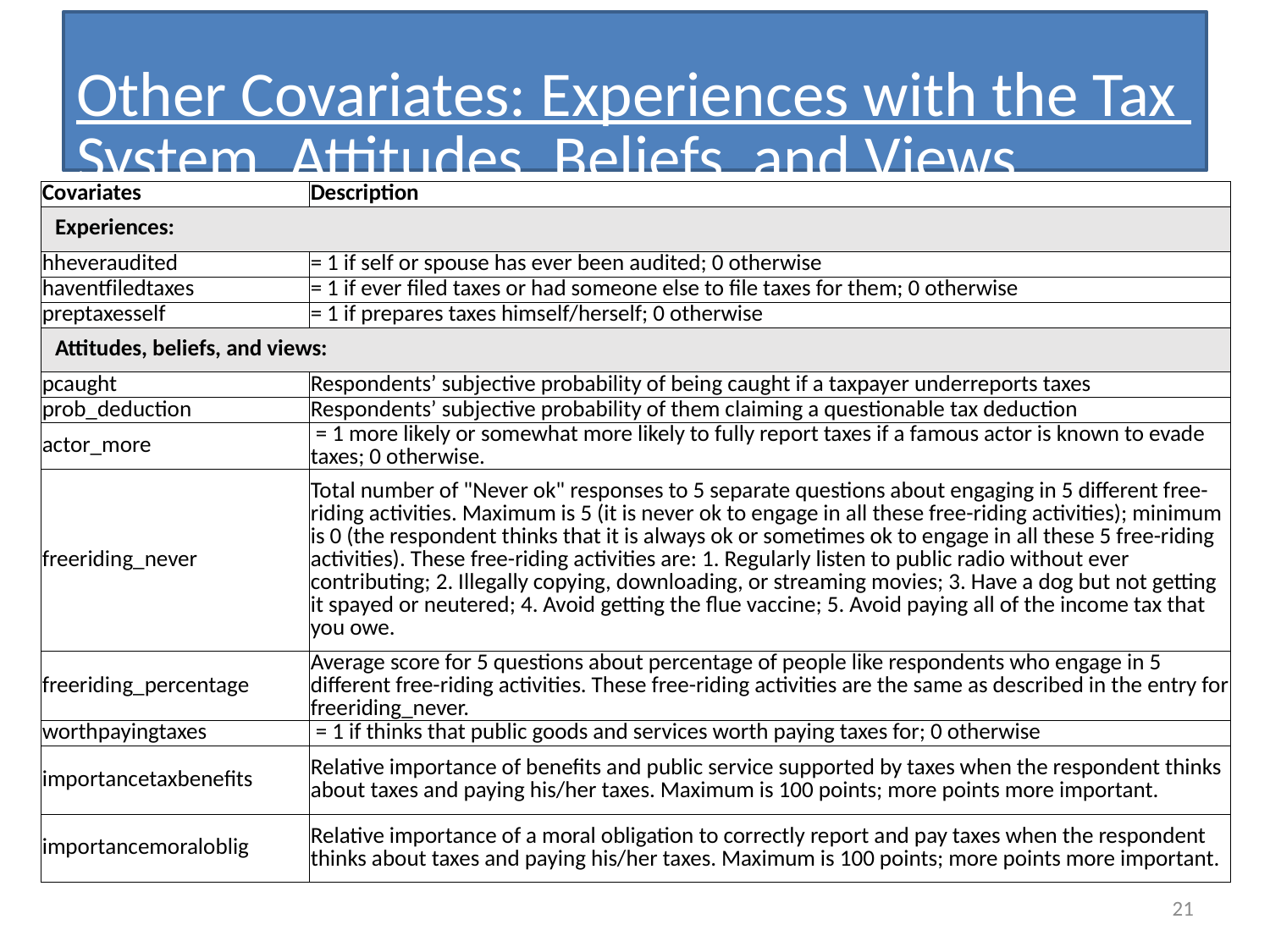

# Other Covariates: Experiences with the Tax System, Attitudes, Beliefs, and Views
| Covariates | Description |
| --- | --- |
| Experiences: |  |
| hheveraudited | = 1 if self or spouse has ever been audited; 0 otherwise |
| haventfiledtaxes | = 1 if ever filed taxes or had someone else to file taxes for them; 0 otherwise |
| preptaxesself | = 1 if prepares taxes himself/herself; 0 otherwise |
| Attitudes, beliefs, and views: |  |
| pcaught | Respondents’ subjective probability of being caught if a taxpayer underreports taxes |
| prob\_deduction | Respondents’ subjective probability of them claiming a questionable tax deduction |
| actor\_more | = 1 more likely or somewhat more likely to fully report taxes if a famous actor is known to evade taxes; 0 otherwise. |
| freeriding\_never | Total number of "Never ok" responses to 5 separate questions about engaging in 5 different free-riding activities. Maximum is 5 (it is never ok to engage in all these free-riding activities); minimum is 0 (the respondent thinks that it is always ok or sometimes ok to engage in all these 5 free-riding activities). These free-riding activities are: 1. Regularly listen to public radio without ever contributing; 2. Illegally copying, downloading, or streaming movies; 3. Have a dog but not getting it spayed or neutered; 4. Avoid getting the flue vaccine; 5. Avoid paying all of the income tax that you owe. |
| freeriding\_percentage | Average score for 5 questions about percentage of people like respondents who engage in 5 different free-riding activities. These free-riding activities are the same as described in the entry for freeriding\_never. |
| worthpayingtaxes | = 1 if thinks that public goods and services worth paying taxes for; 0 otherwise |
| importancetaxbenefits | Relative importance of benefits and public service supported by taxes when the respondent thinks about taxes and paying his/her taxes. Maximum is 100 points; more points more important. |
| importancemoraloblig | Relative importance of a moral obligation to correctly report and pay taxes when the respondent thinks about taxes and paying his/her taxes. Maximum is 100 points; more points more important. |
21